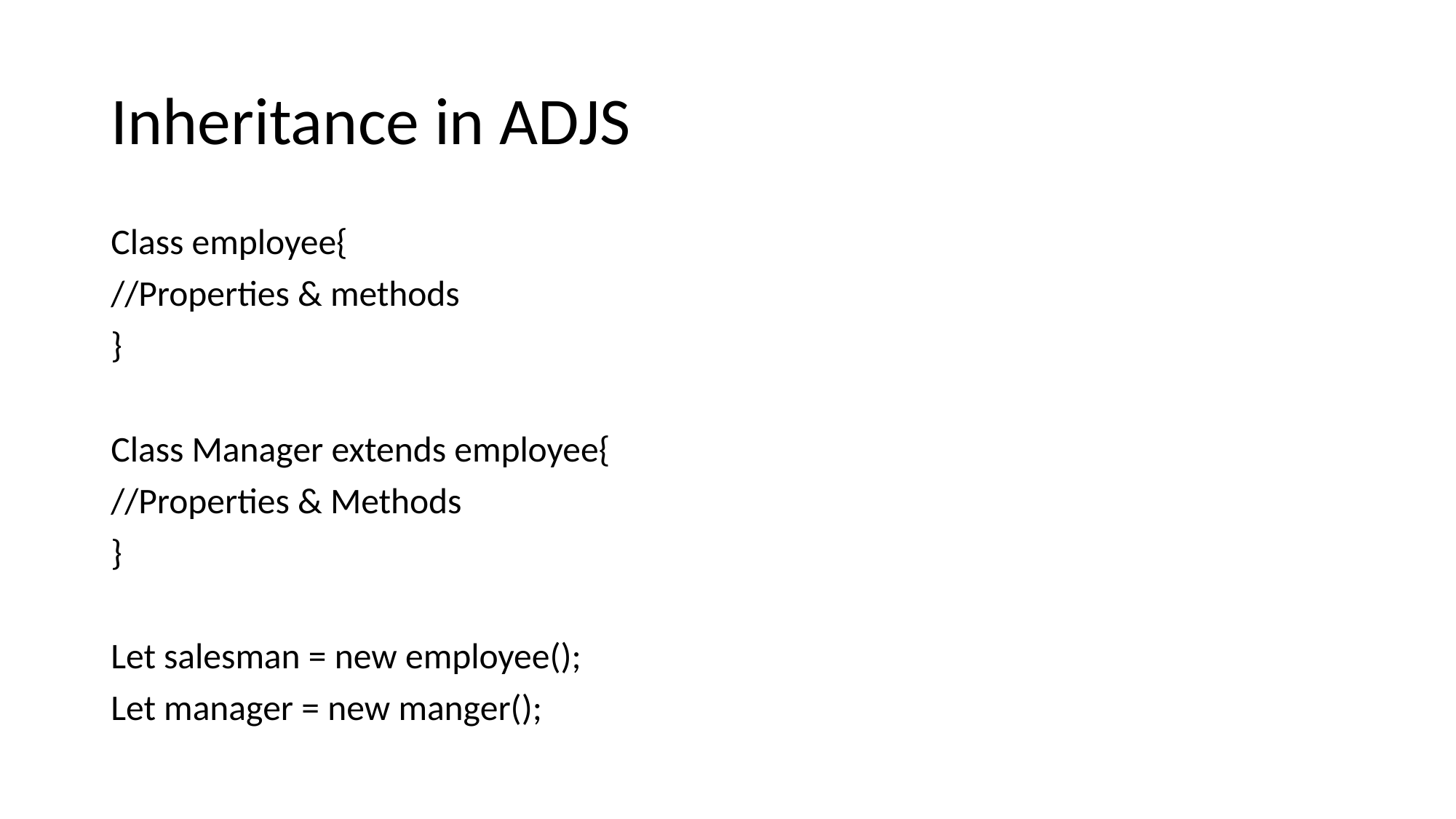

# Inheritance in ADJS
Class employee{
//Properties & methods
}

Class Manager extends employee{
//Properties & Methods
}

Let salesman = new employee();
Let manager = new manger();